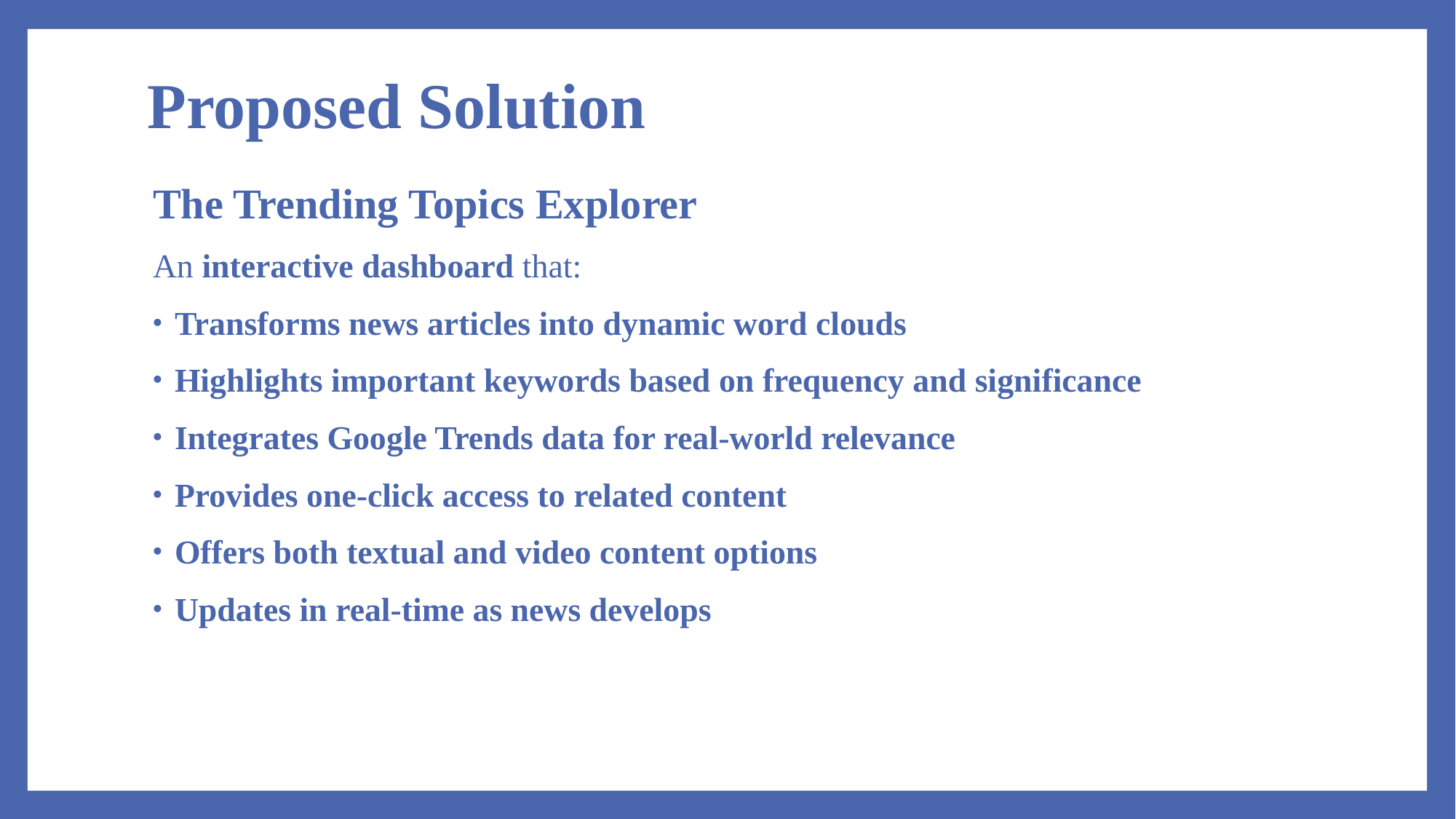

# Proposed Solution
The Trending Topics Explorer
An interactive dashboard that:
Transforms news articles into dynamic word clouds
Highlights important keywords based on frequency and significance
Integrates Google Trends data for real-world relevance
Provides one-click access to related content
Offers both textual and video content options
Updates in real-time as news develops